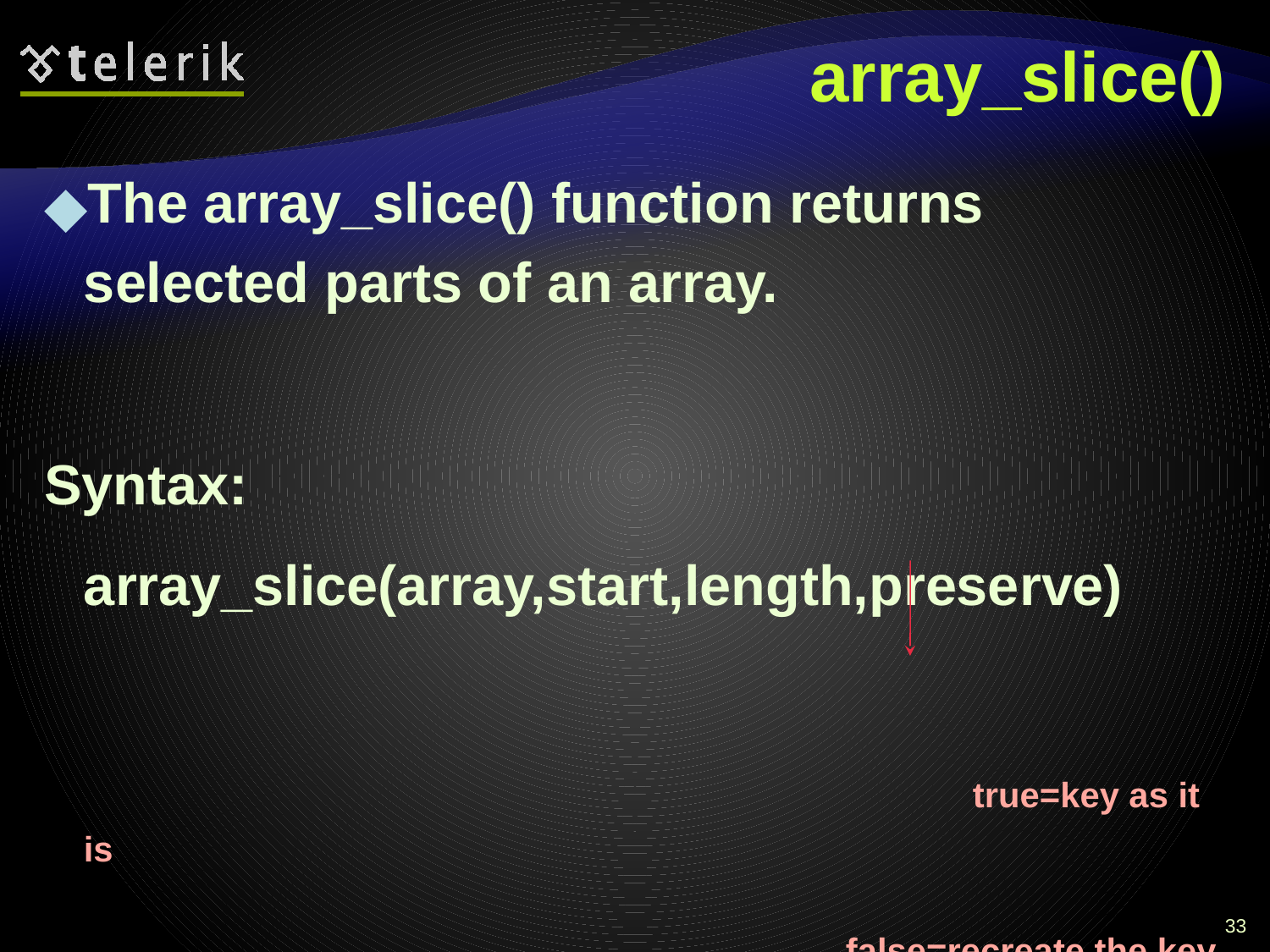

# array_slice()
The array_slice() function returns selected parts of an array.

Syntax:
	array_slice(array,start,length,preserve)

                                               		true=key as it is
					    		false=recreate the key
33